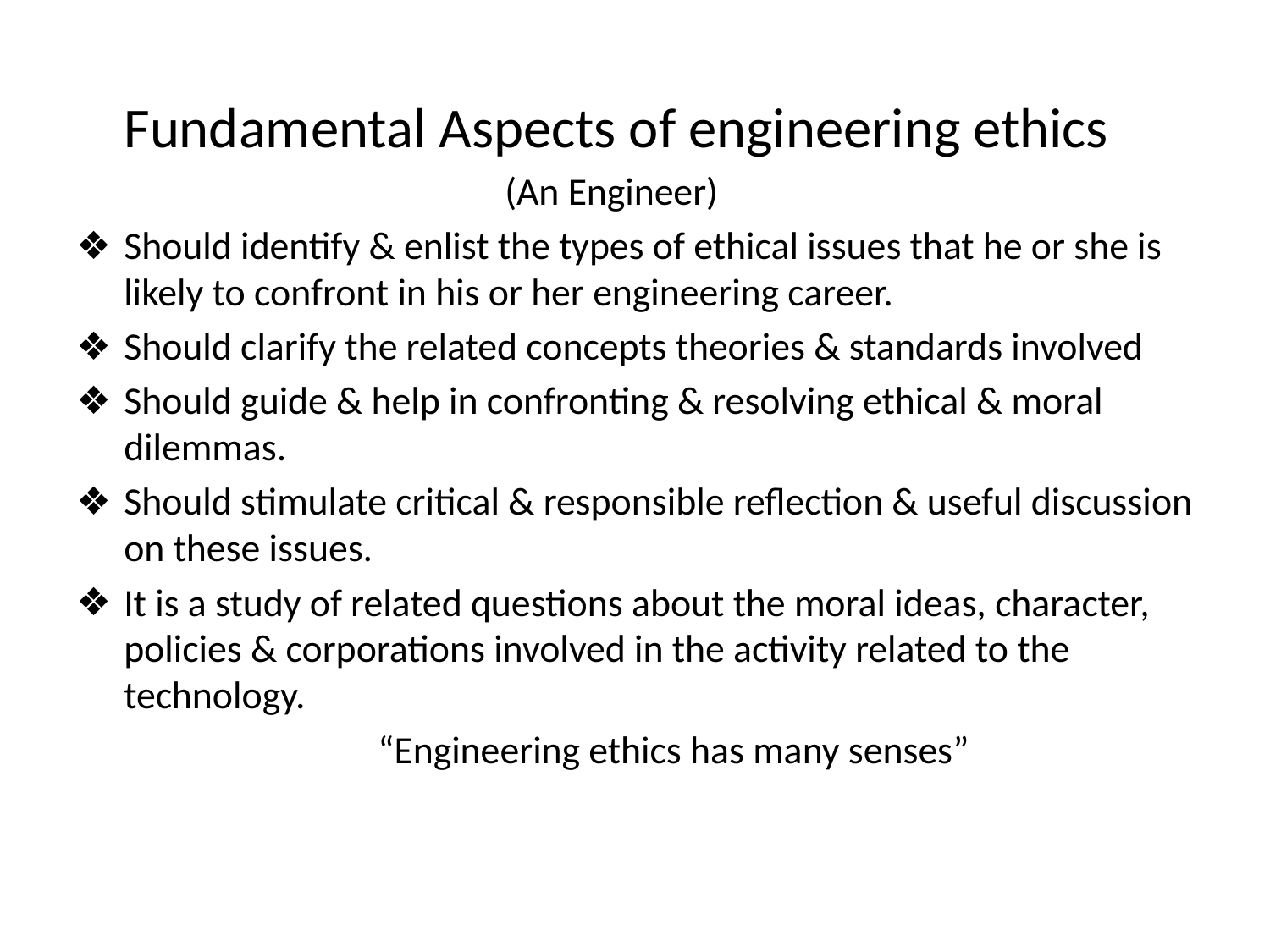

Fundamental Aspects of engineering ethics
				(An Engineer)
Should identify & enlist the types of ethical issues that he or she is likely to confront in his or her engineering career.
Should clarify the related concepts theories & standards involved
Should guide & help in confronting & resolving ethical & moral dilemmas.
Should stimulate critical & responsible reflection & useful discussion on these issues.
It is a study of related questions about the moral ideas, character, policies & corporations involved in the activity related to the technology.
			“Engineering ethics has many senses”